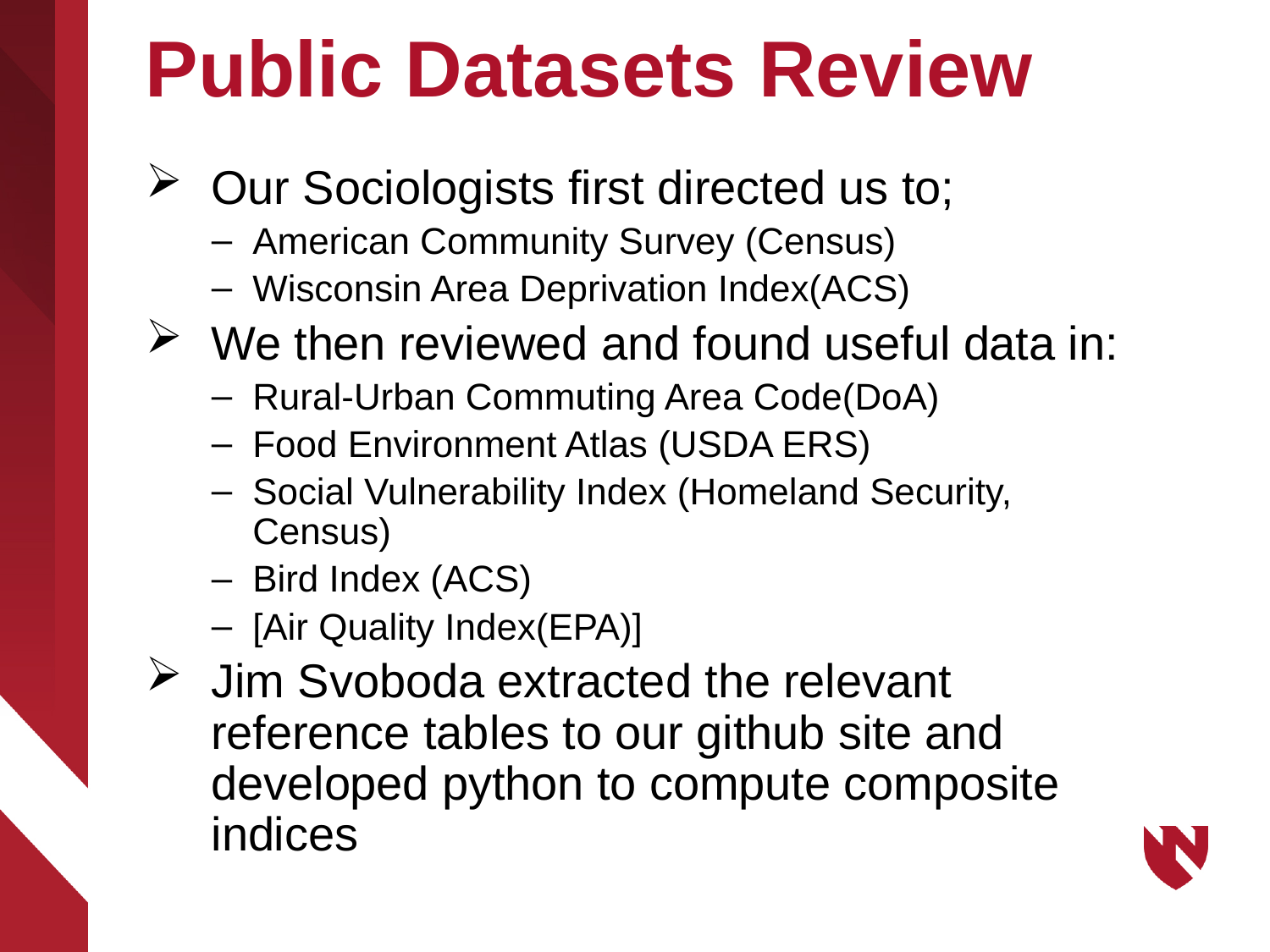

# Public Datasets Review
Our Sociologists first directed us to;
American Community Survey (Census)
Wisconsin Area Deprivation Index(ACS)
We then reviewed and found useful data in:
Rural-Urban Commuting Area Code(DoA)
Food Environment Atlas (USDA ERS)
Social Vulnerability Index (Homeland Security, Census)
Bird Index (ACS)
[Air Quality Index(EPA)]
Jim Svoboda extracted the relevant reference tables to our github site and developed python to compute composite indices